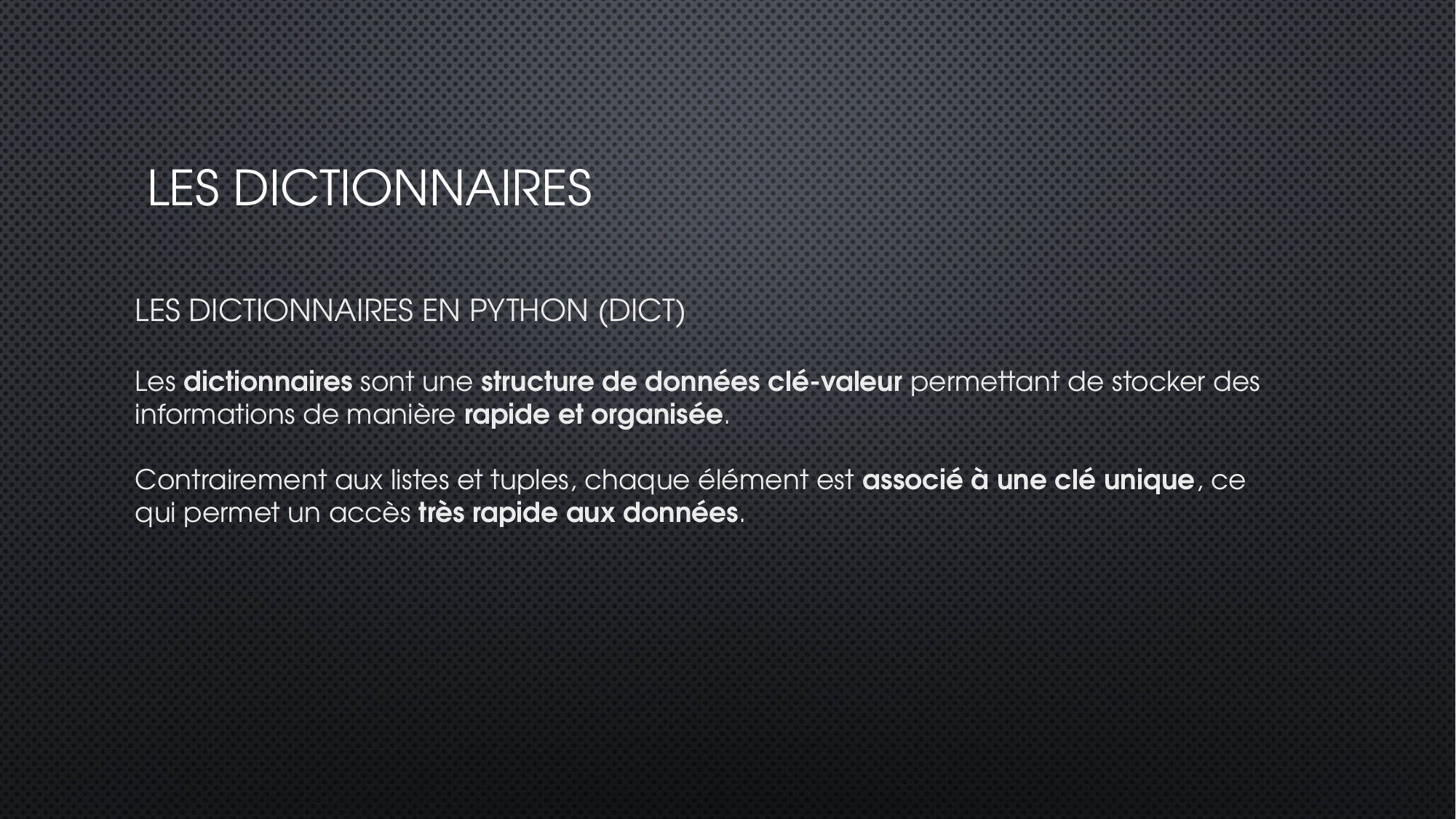

# Les dictionnaires
LES DICTIONNAIRES EN PYTHON (DICT)

Les dictionnaires sont une structure de données clé-valeur permettant de stocker des informations de manière rapide et organisée.
Contrairement aux listes et tuples, chaque élément est associé à une clé unique, ce qui permet un accès très rapide aux données.